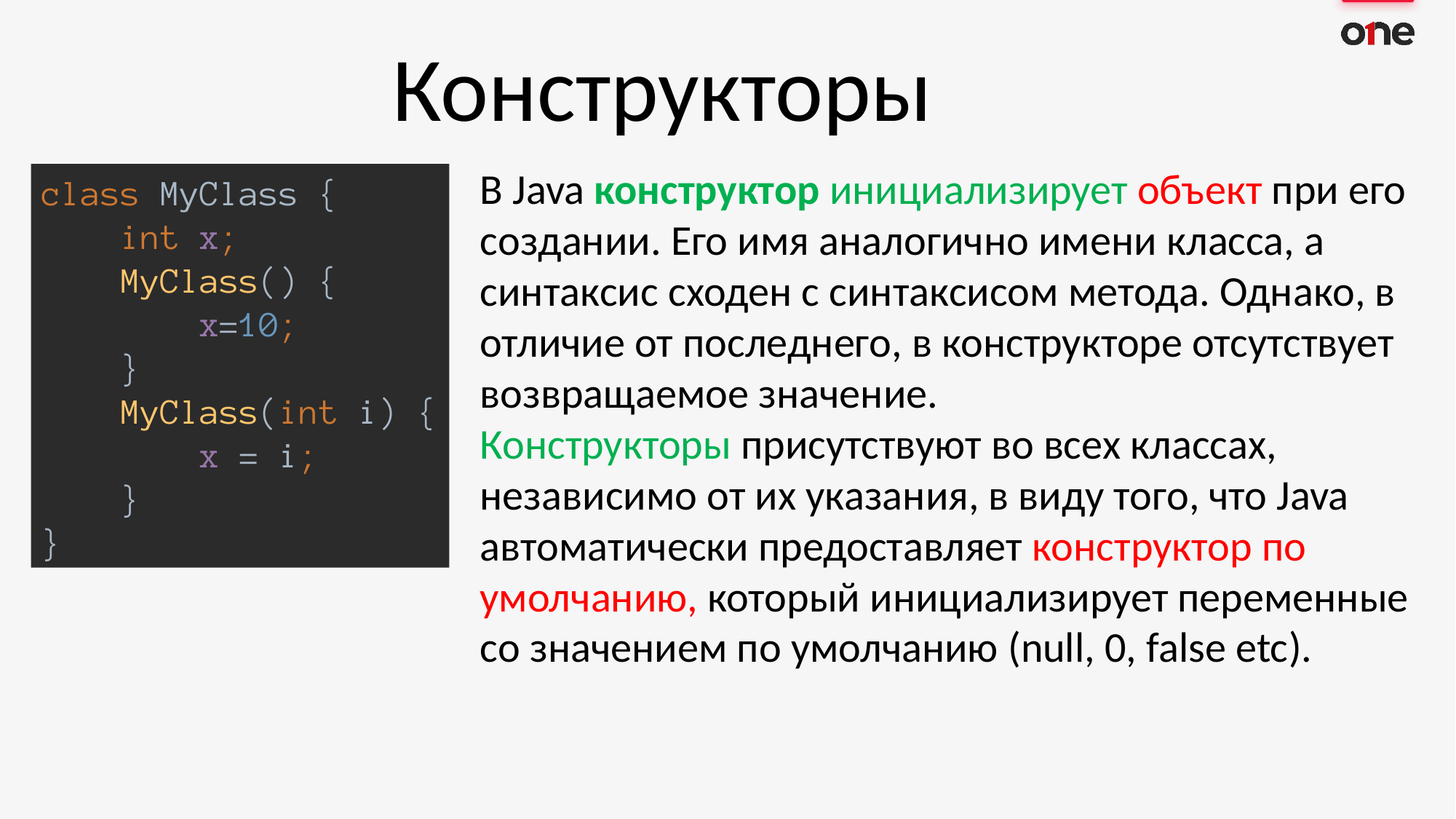

Конструкторы
В Java конструктор инициализирует объект при его создании. Его имя аналогично имени класса, а синтаксис сходен с синтаксисом метода. Однако, в отличие от последнего, в конструкторе отсутствует возвращаемое значение.
Конструкторы присутствуют во всех классах, независимо от их указания, в виду того, что Java автоматически предоставляет конструктор по умолчанию, который инициализирует переменные со значением по умолчанию (null, 0, false etc).
class MyClass {
    int x;
    MyClass() {
        x=10;
    }
    MyClass(int i) {
        x = i;
    }
}